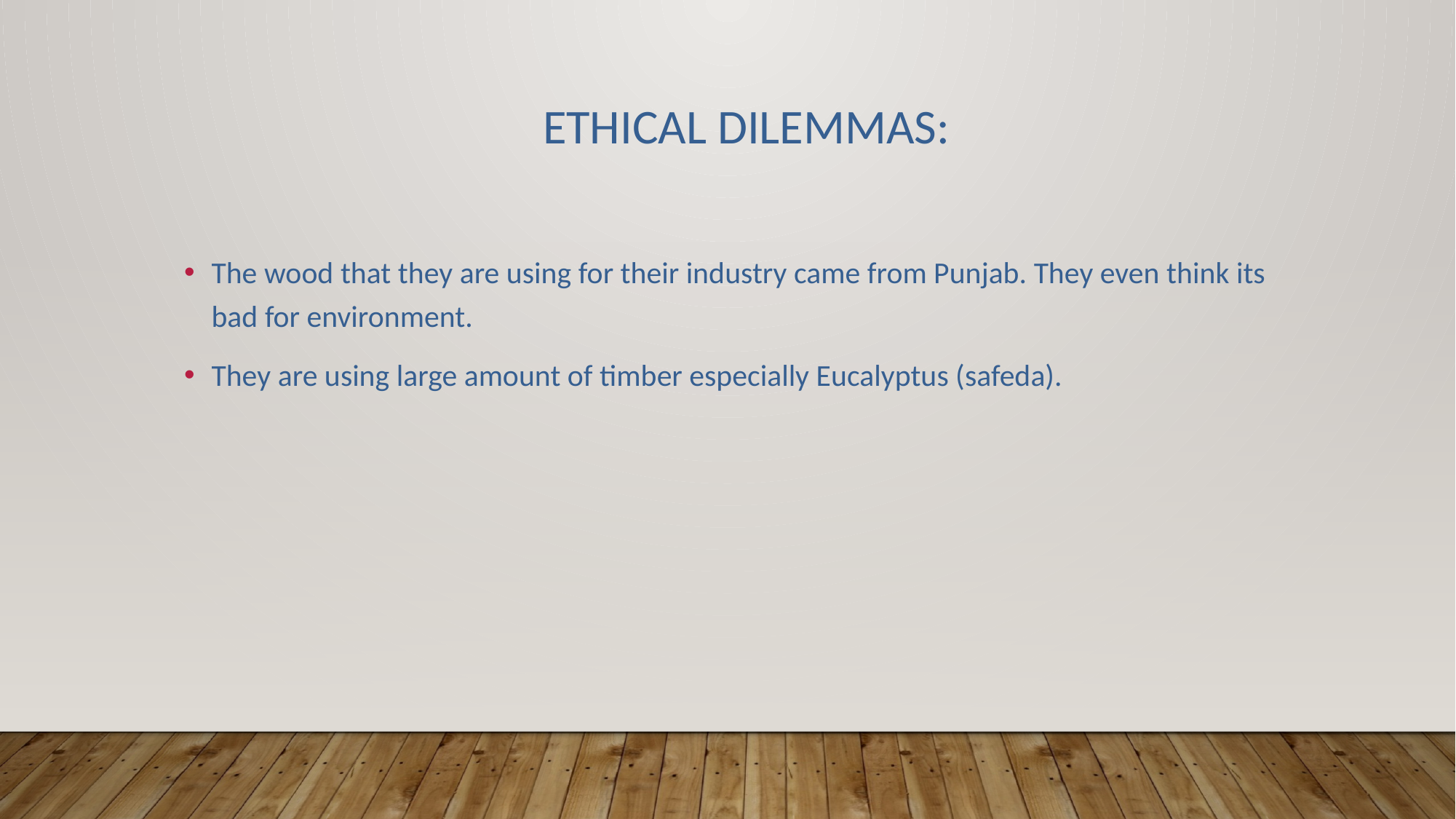

# Ethical Dilemmas:
The wood that they are using for their industry came from Punjab. They even think its bad for environment.
They are using large amount of timber especially Eucalyptus (safeda).